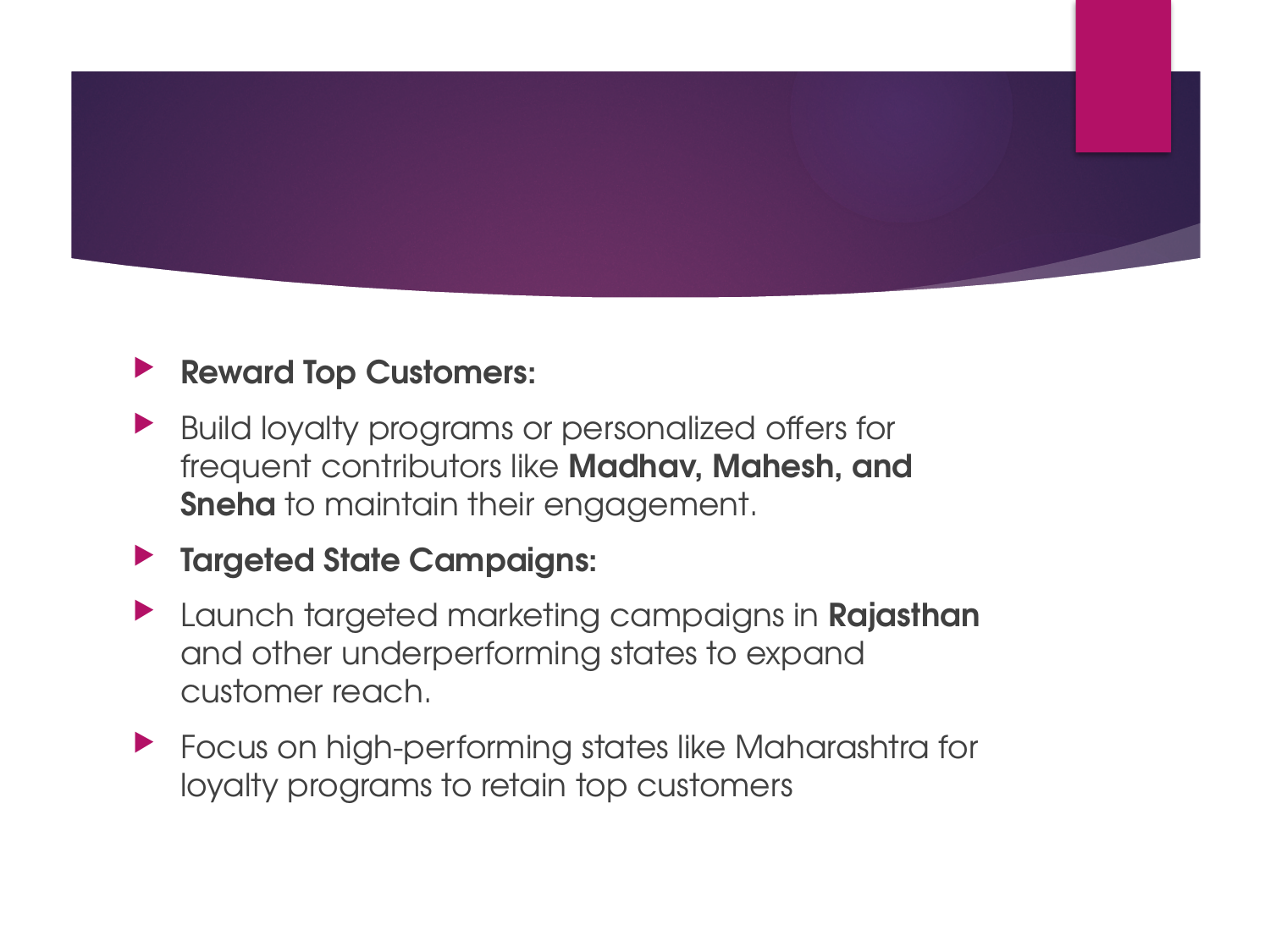

#
Reward Top Customers:
Build loyalty programs or personalized offers for frequent contributors like Madhav, Mahesh, and Sneha to maintain their engagement.
Targeted State Campaigns:
Launch targeted marketing campaigns in Rajasthan and other underperforming states to expand customer reach.
Focus on high-performing states like Maharashtra for loyalty programs to retain top customers